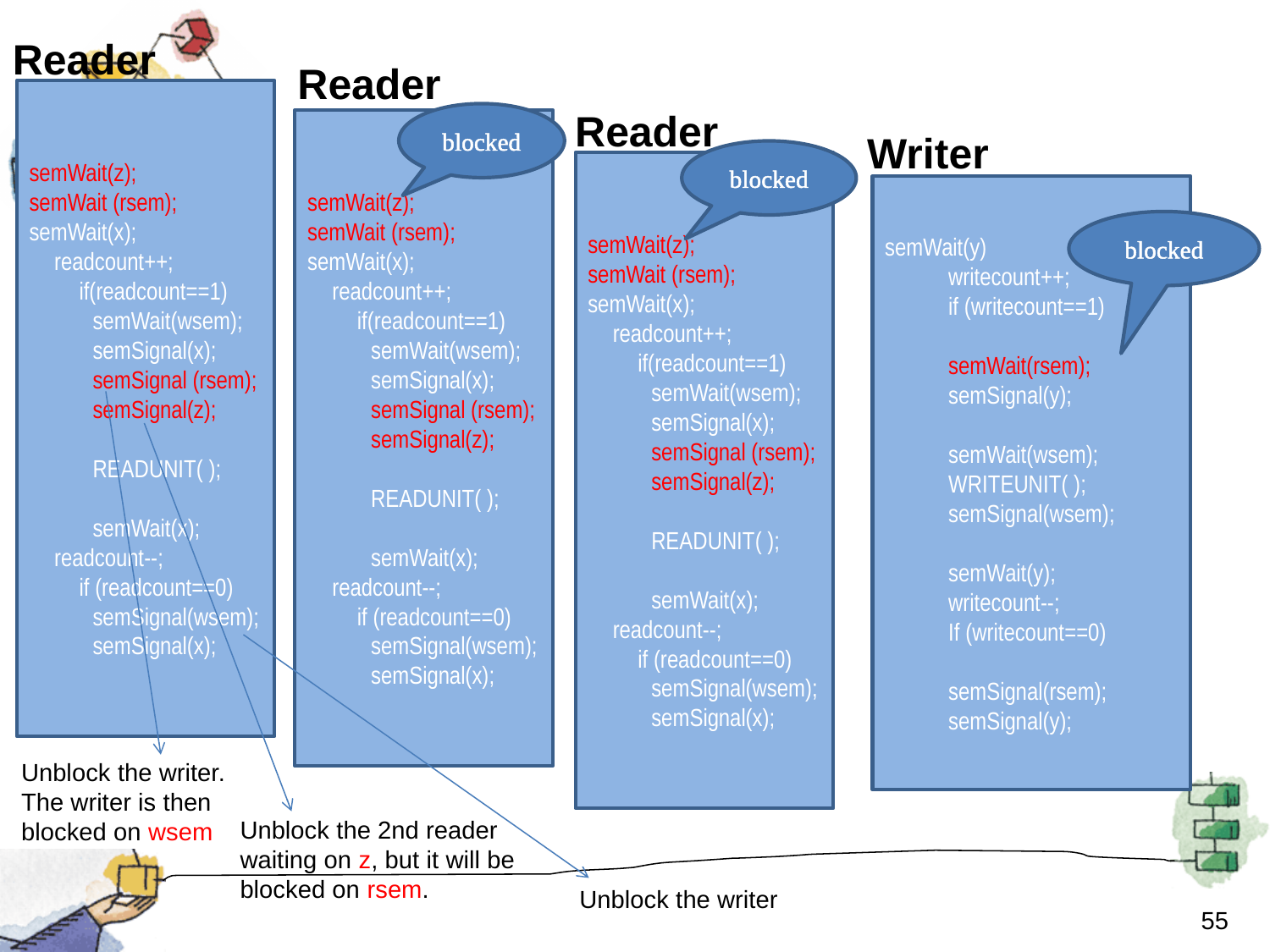

Reader
Reader
semWait(z);
semWait (rsem);
semWait(x);
readcount++;
if(readcount==1)
semWait(wsem);
semSignal(x);
semSignal (rsem);
semSignal(z);

READUNIT( );

semWait(x);
readcount--;
if (readcount==0)
semSignal(wsem);
semSignal(x);
Reader
blocked
semWait(z);
semWait (rsem);
semWait(x);
readcount++;
if(readcount==1)
semWait(wsem);
semSignal(x);
semSignal (rsem);
semSignal(z);

READUNIT( );

semWait(x);
readcount--;
if (readcount==0)
semSignal(wsem);
semSignal(x);
Writer
blocked
semWait(z);
semWait (rsem);
semWait(x);
readcount++;
if(readcount==1)
semWait(wsem);
semSignal(x);
semSignal (rsem);
semSignal(z);

READUNIT( );

semWait(x);
readcount--;
if (readcount==0)
semSignal(wsem);
semSignal(x);
semWait(y)
writecount++;
if (writecount==1)
	semWait(rsem);
semSignal(y);

semWait(wsem);
WRITEUNIT( );
semSignal(wsem);

semWait(y);
writecount--;
If (writecount==0)
	semSignal(rsem);
semSignal(y);
blocked
Unblock the writer. The writer is then blocked on wsem
Unblock the 2nd reader waiting on z, but it will be blocked on rsem.
Unblock the writer